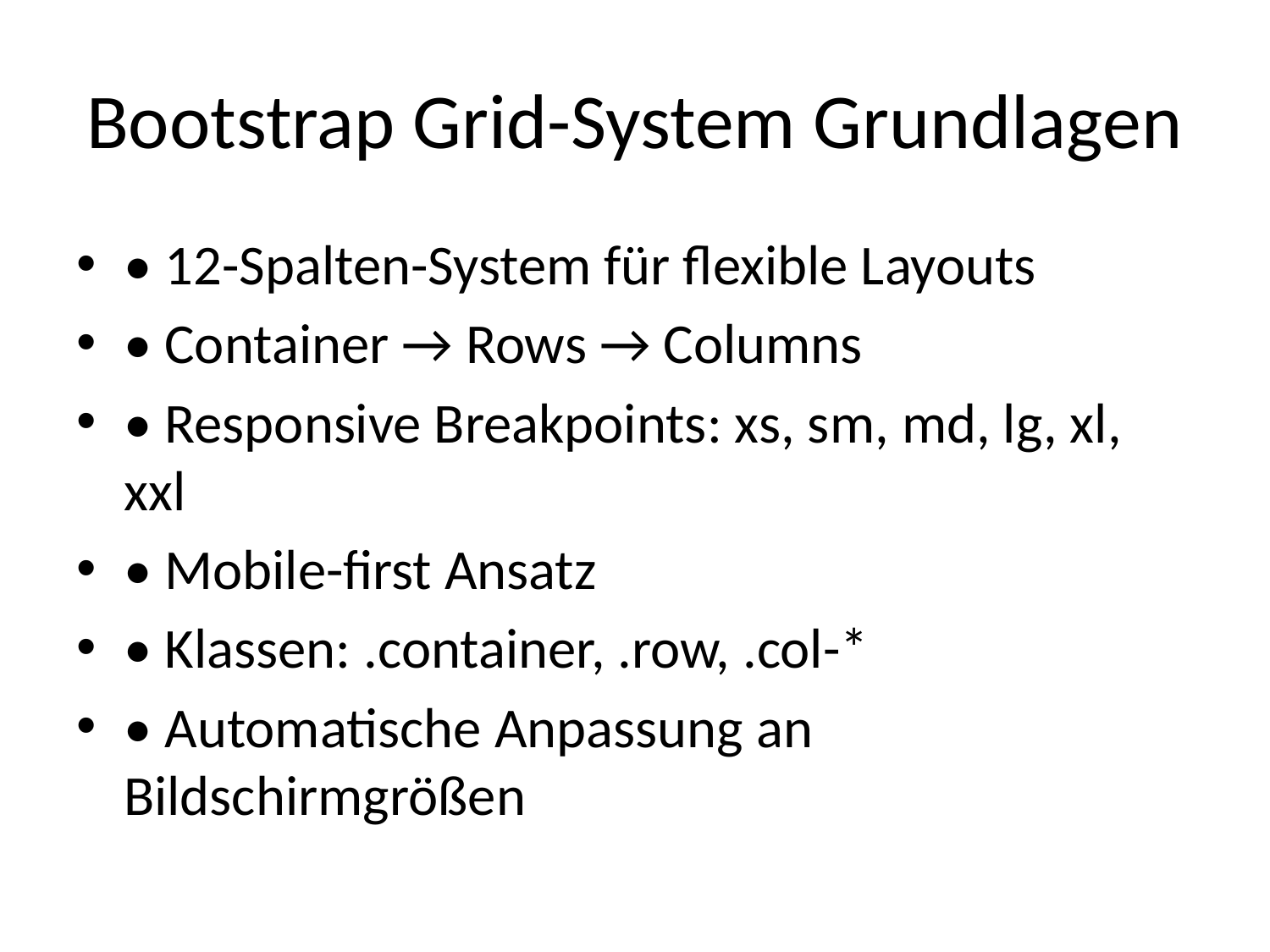

# Bootstrap Grid-System Grundlagen
• 12-Spalten-System für flexible Layouts
• Container → Rows → Columns
• Responsive Breakpoints: xs, sm, md, lg, xl, xxl
• Mobile-first Ansatz
• Klassen: .container, .row, .col-*
• Automatische Anpassung an Bildschirmgrößen